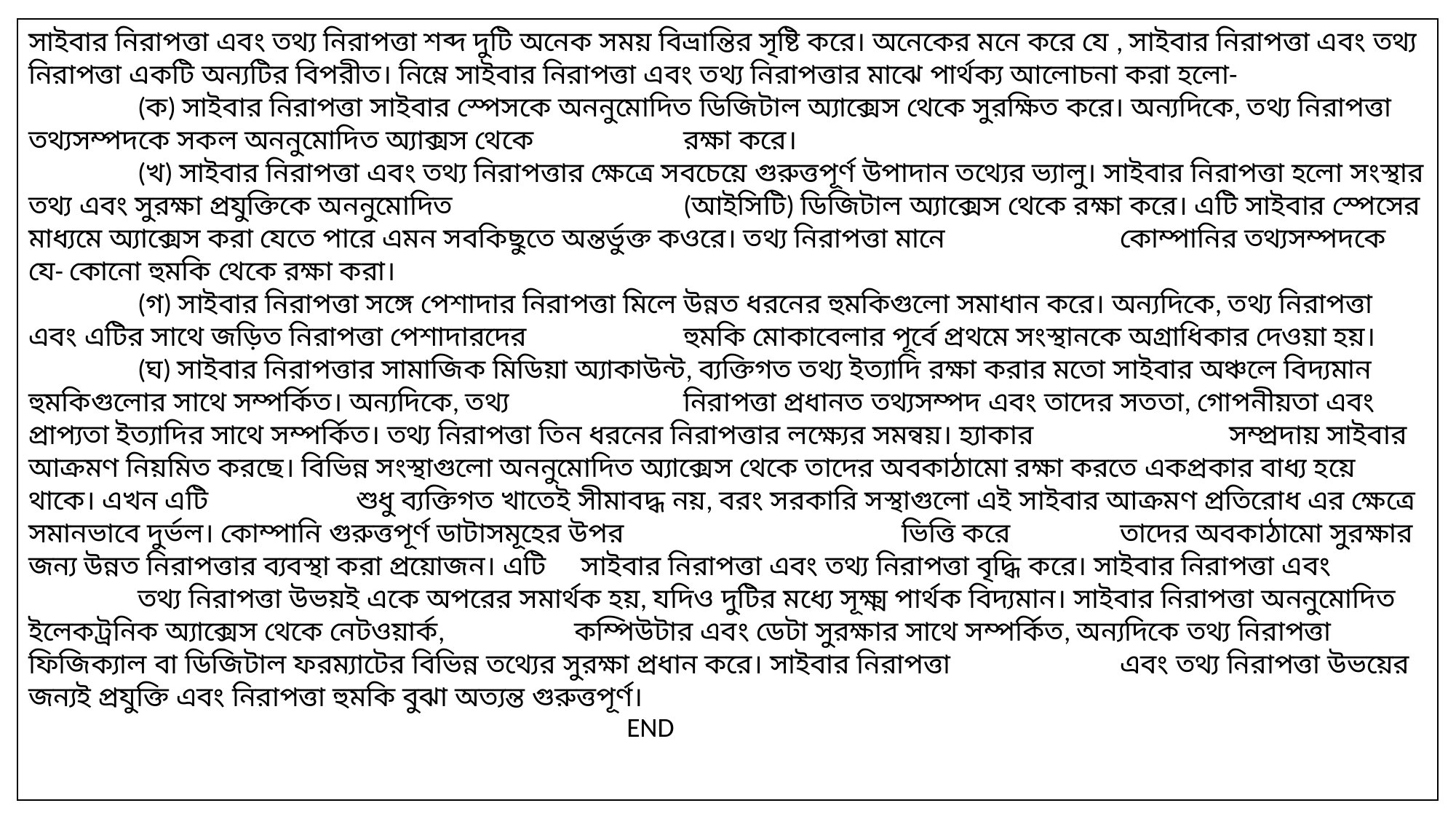

সাইবার নিরাপত্তা এবং তথ্য নিরাপত্তা শব্দ দুটি অনেক সময় বিভ্রান্তির সৃষ্টি করে। অনেকের মনে করে যে , সাইবার নিরাপত্তা এবং তথ্য নিরাপত্তা একটি অন্যটির বিপরীত। নিম্নে সাইবার নিরাপত্তা এবং তথ্য নিরাপত্তার মাঝে পার্থক্য আলোচনা করা হলো-
	(ক) সাইবার নিরাপত্তা সাইবার স্পেসকে অননুমোদিত ডিজিটাল অ্যাক্সেস থেকে সুরক্ষিত করে। অন্যদিকে, তথ্য নিরাপত্তা তথ্যসম্পদকে সকল অননুমোদিত অ্যাক্সস থেকে 		রক্ষা করে।
	(খ) সাইবার নিরাপত্তা এবং তথ্য নিরাপত্তার ক্ষেত্রে সবচেয়ে গুরুত্তপূর্ণ উপাদান তথ্যের ভ্যালু। সাইবার নিরাপত্তা হলো সংস্থার তথ্য এবং সুরক্ষা প্রযুক্তিকে অননুমোদিত 			(আইসিটি) ডিজিটাল অ্যাক্সেস থেকে রক্ষা করে। এটি সাইবার স্পেসের মাধ্যমে অ্যাক্সেস করা যেতে পারে এমন সবকিছুতে অন্তর্ভুক্ত কওরে। তথ্য নিরাপত্তা মানে 		কোম্পানির তথ্যসম্পদকে যে- কোনো হুমকি থেকে রক্ষা করা।
	(গ) সাইবার নিরাপত্তা সঙ্গে পেশাদার নিরাপত্তা মিলে উন্নত ধরনের হুমকিগুলো সমাধান করে। অন্যদিকে, তথ্য নিরাপত্তা এবং এটির সাথে জড়িত নিরাপত্তা পেশাদারদের 		হুমকি মোকাবেলার পূর্বে প্রথমে সংস্থানকে অগ্রাধিকার দেওয়া হয়।
	(ঘ) সাইবার নিরাপত্তার সামাজিক মিডিয়া অ্যাকাউন্ট, ব্যক্তিগত তথ্য ইত্যাদি রক্ষা করার মতো সাইবার অঞ্চলে বিদ্যমান হুমকিগুলোর সাথে সম্পর্কিত। অন্যদিকে, তথ্য 		নিরাপত্তা প্রধানত তথ্যসম্পদ এবং তাদের সততা, গোপনীয়তা এবং প্রাপ্যতা ইত্যাদির সাথে সম্পর্কিত। তথ্য নিরাপত্তা তিন ধরনের নিরাপত্তার লক্ষ্যের সমন্বয়। হ্যাকার 		সম্প্রদায় সাইবার আক্রমণ নিয়মিত করছে। বিভিন্ন সংস্থাগুলো অননুমোদিত অ্যাক্সেস থেকে তাদের অবকাঠামো রক্ষা করতে একপ্রকার বাধ্য হয়ে থাকে। এখন এটি 		শুধু ব্যক্তিগত খাতেই সীমাবদ্ধ নয়, বরং সরকারি সস্থাগুলো এই সাইবার আক্রমণ প্রতিরোধ এর ক্ষেত্রে সমানভাবে দুর্ভল। কোম্পানি গুরুত্তপূর্ণ ডাটাসমূহের উপর 			ভিত্তি করে 	তাদের অবকাঠামো সুরক্ষার জন্য উন্নত নিরাপত্তার ব্যবস্থা করা প্রয়োজন। এটি	 সাইবার নিরাপত্তা এবং তথ্য নিরাপত্তা বৃদ্ধি করে। সাইবার নিরাপত্তা এবং 		তথ্য নিরাপত্তা উভয়ই একে অপরের সমার্থক হয়, যদিও দুটির মধ্যে সূক্ষ্ম পার্থক বিদ্যমান। সাইবার নিরাপত্তা অননুমোদিত ইলেকট্রনিক অ্যাক্সেস থেকে নেটওয়ার্ক, 		কম্পিউটার এবং ডেটা সুরক্ষার সাথে সম্পর্কিত, অন্যদিকে তথ্য নিরাপত্তা ফিজিক্যাল বা ডিজিটাল ফরম্যাটের বিভিন্ন তথ্যের সুরক্ষা প্রধান করে। সাইবার নিরাপত্তা 		এবং তথ্য নিরাপত্তা উভয়ের জন্যই প্রযুক্তি এবং নিরাপত্তা হুমকি বুঝা অত্যন্ত গুরুত্তপূর্ণ।
END